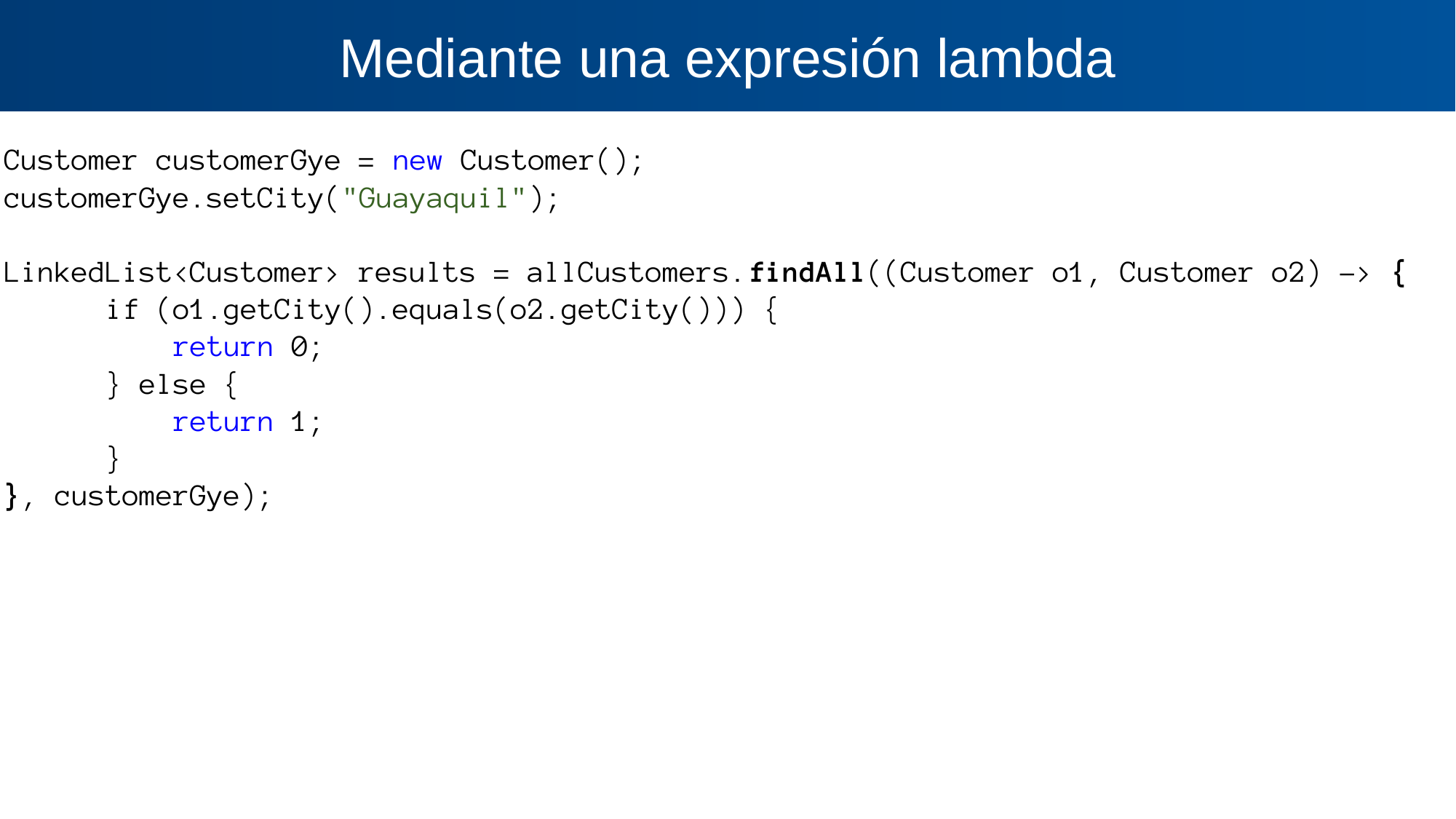

Mediante una expresión lambda
Customer customerGye = new Customer();
customerGye.setCity("Guayaquil");

LinkedList<Customer> results = allCustomers.findAll((Customer o1, Customer o2) -> {
      if (o1.getCity().equals(o2.getCity())) {
          return 0;
      } else {
          return 1;
      }
}, customerGye);